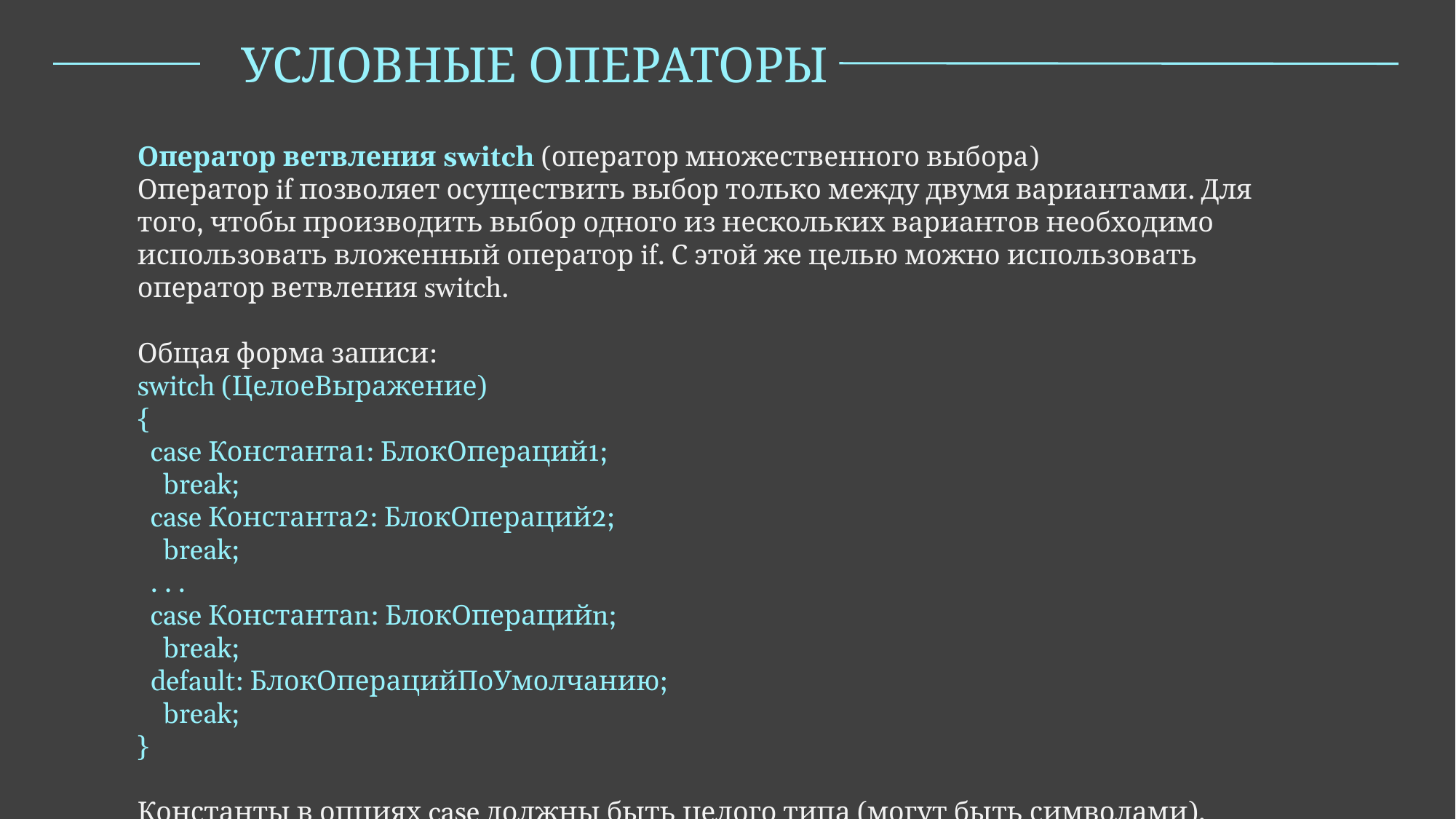

УСЛОВНЫЕ ОПЕРАТОРЫ
Оператор ветвления switch (оператор множественного выбора)
Оператор if позволяет осуществить выбор только между двумя вариантами. Для того, чтобы производить выбор одного из нескольких вариантов необходимо использовать вложенный оператор if. С этой же целью можно использовать оператор ветвления switch.
Общая форма записи:
switch (ЦелоеВыражение)
{
  case Константа1: БлокОпераций1;
    break;
  case Константа2: БлокОпераций2;
    break;
  . . .
  case Константаn: БлокОперацийn;
    break;
  default: БлокОперацийПоУмолчанию;
    break;
}

Константы в опциях case должны быть целого типа (могут быть символами).